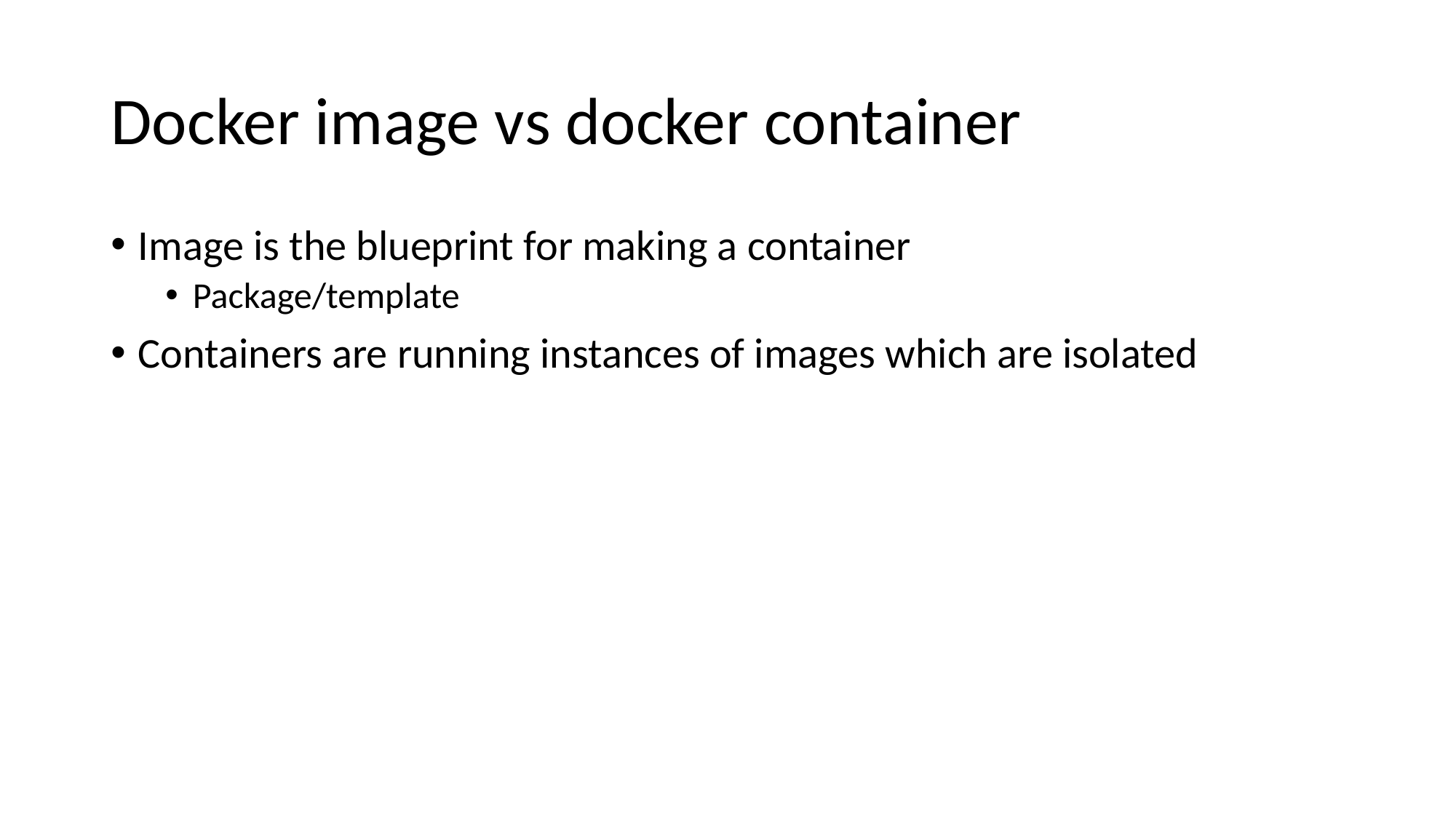

# Docker image vs docker container
Image is the blueprint for making a container
Package/template
Containers are running instances of images which are isolated